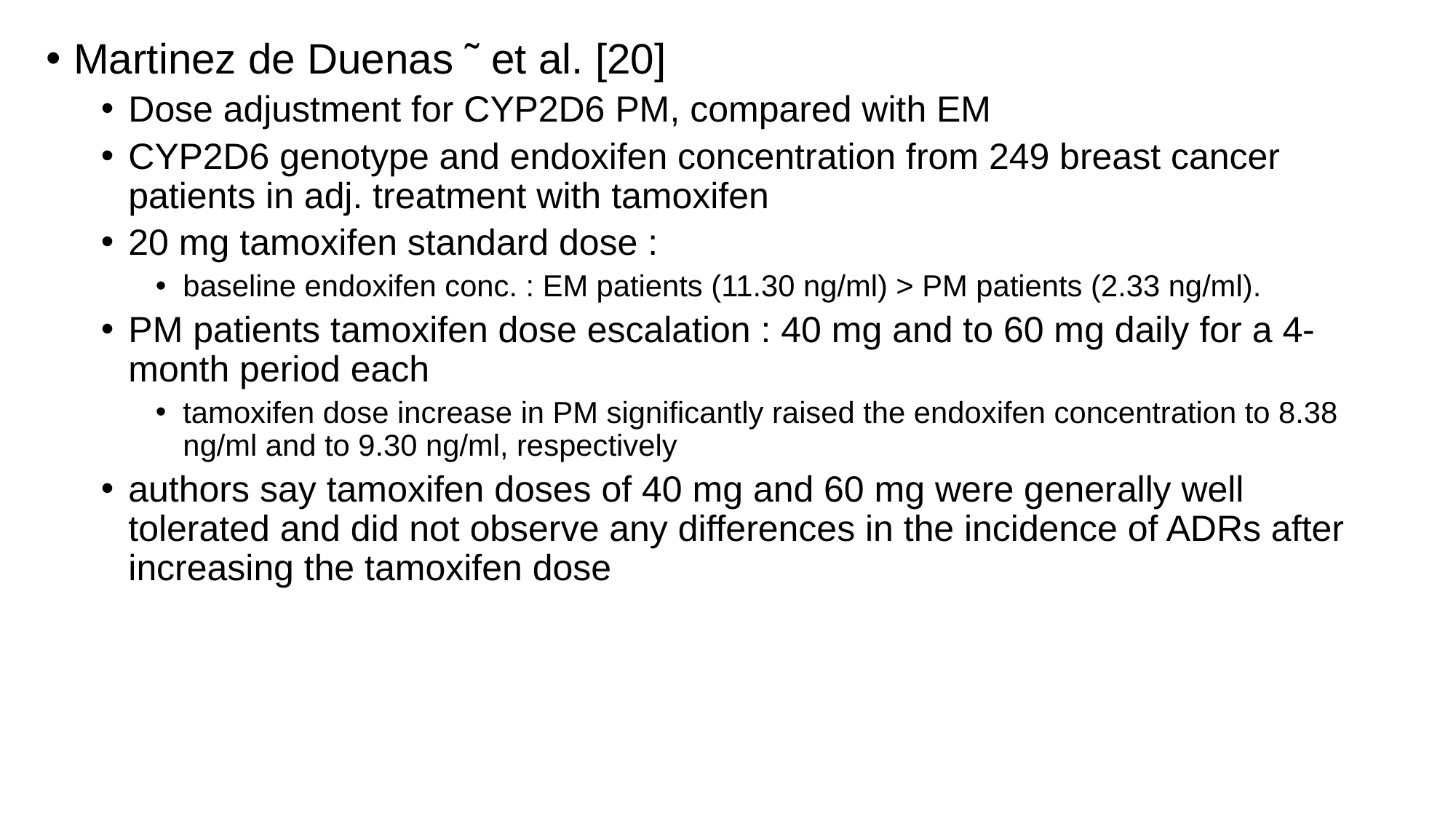

Martinez de Duenas ˜ et al. [20]
Dose adjustment for CYP2D6 PM, compared with EM
CYP2D6 genotype and endoxifen concentration from 249 breast cancer patients in adj. treatment with tamoxifen
20 mg tamoxifen standard dose :
baseline endoxifen conc. : EM patients (11.30 ng/ml) > PM patients (2.33 ng/ml).
PM patients tamoxifen dose escalation : 40 mg and to 60 mg daily for a 4-month period each
tamoxifen dose increase in PM significantly raised the endoxifen concentration to 8.38 ng/ml and to 9.30 ng/ml, respectively
authors say tamoxifen doses of 40 mg and 60 mg were generally well tolerated and did not observe any differences in the incidence of ADRs after increasing the tamoxifen dose